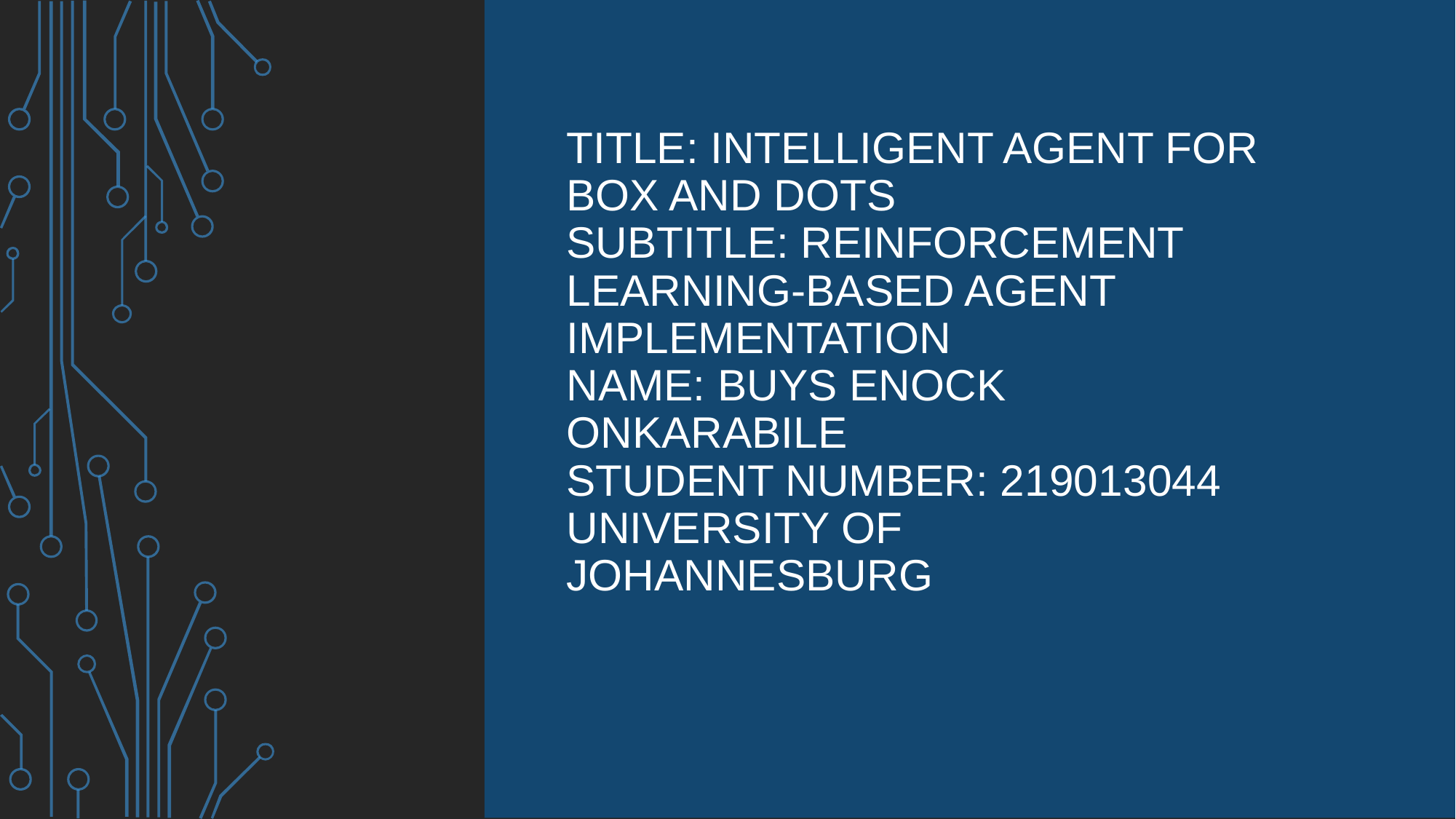

# Title: Intelligent Agent for Box and dots Subtitle: Reinforcement Learning-Based Agent Implementation Name: Buys Enock Onkarabile Student Number: 219013044 University of Johannesburg